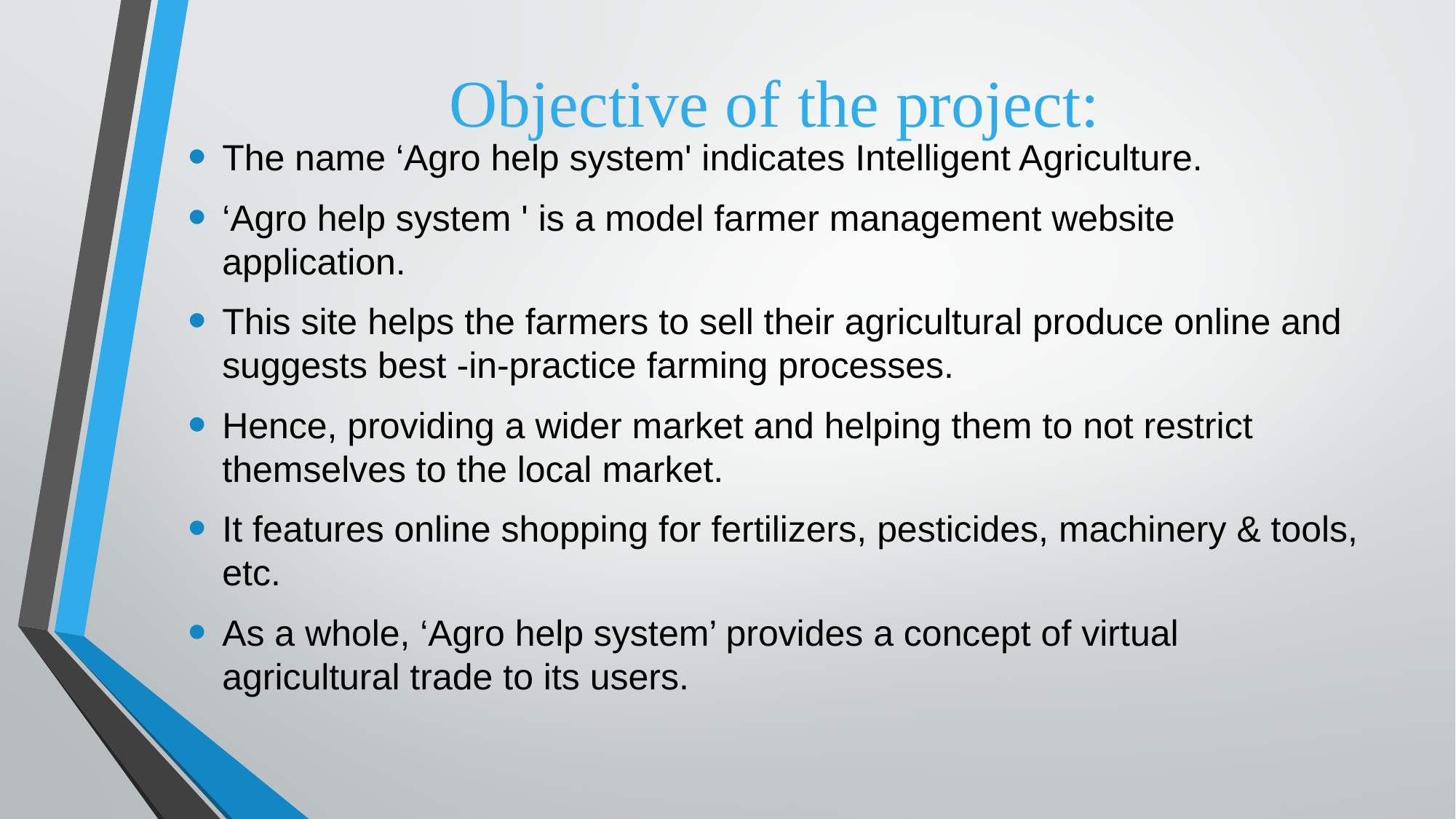

# Objective of the project:
The name ‘Agro help system' indicates Intelligent Agriculture.
‘Agro help system ' is a model farmer management website application.
This site helps the farmers to sell their agricultural produce online and suggests best -in-practice farming processes.
Hence, providing a wider market and helping them to not restrict themselves to the local market.
It features online shopping for fertilizers, pesticides, machinery & tools, etc.
As a whole, ‘Agro help system’ provides a concept of virtual agricultural trade to its users.